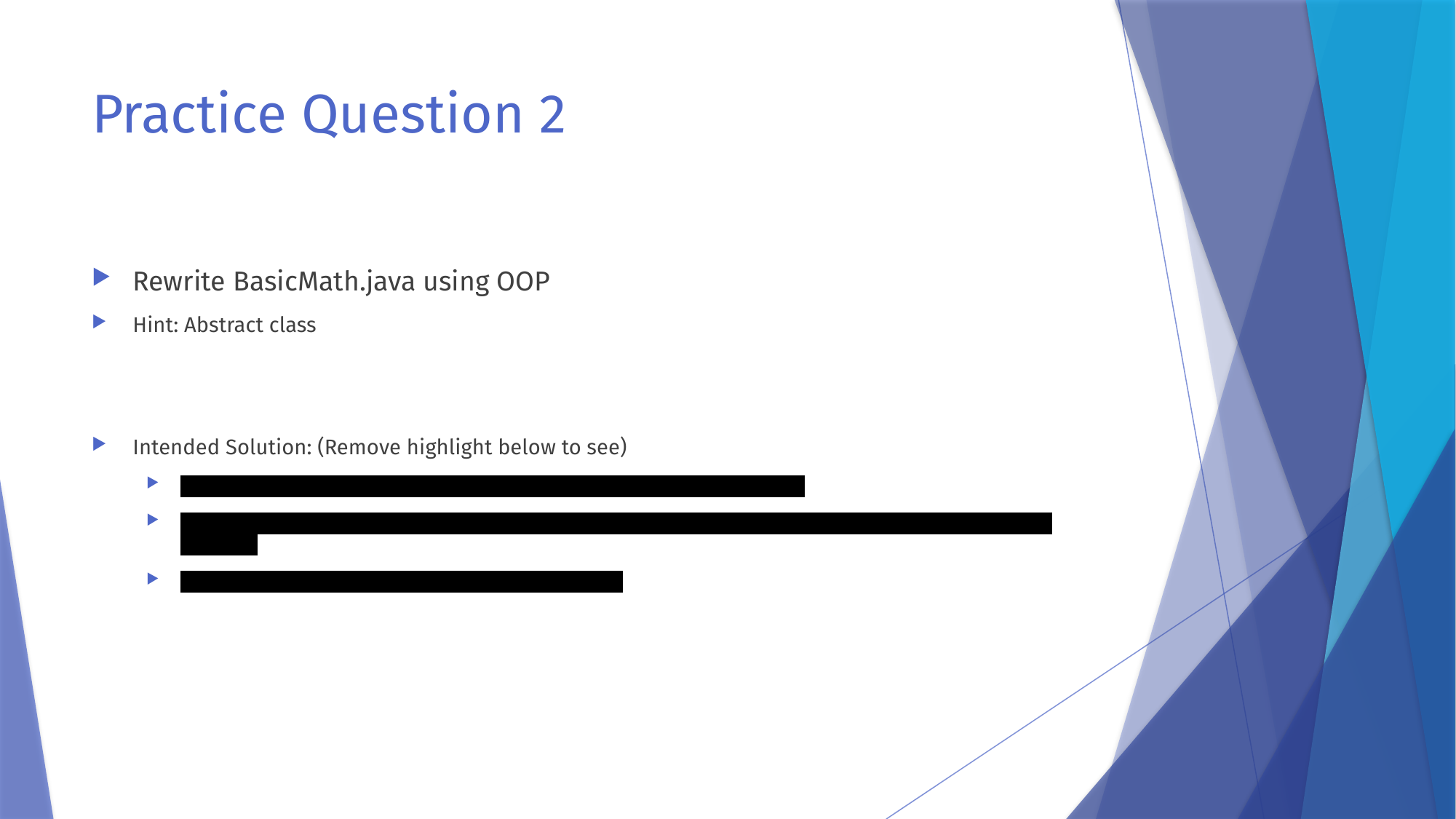

# Practice Question 2
Rewrite BasicMath.java using OOP
Hint: Abstract class

Intended Solution: (Remove highlight below to see)
Abstract class Operation, classes Addition, Substraction,… extend Operation
Constructor of subclasses take a parameter int c which is stored in the object (All operations do +c so it is common)
Abstract method run(int a, int b) to do the calculation